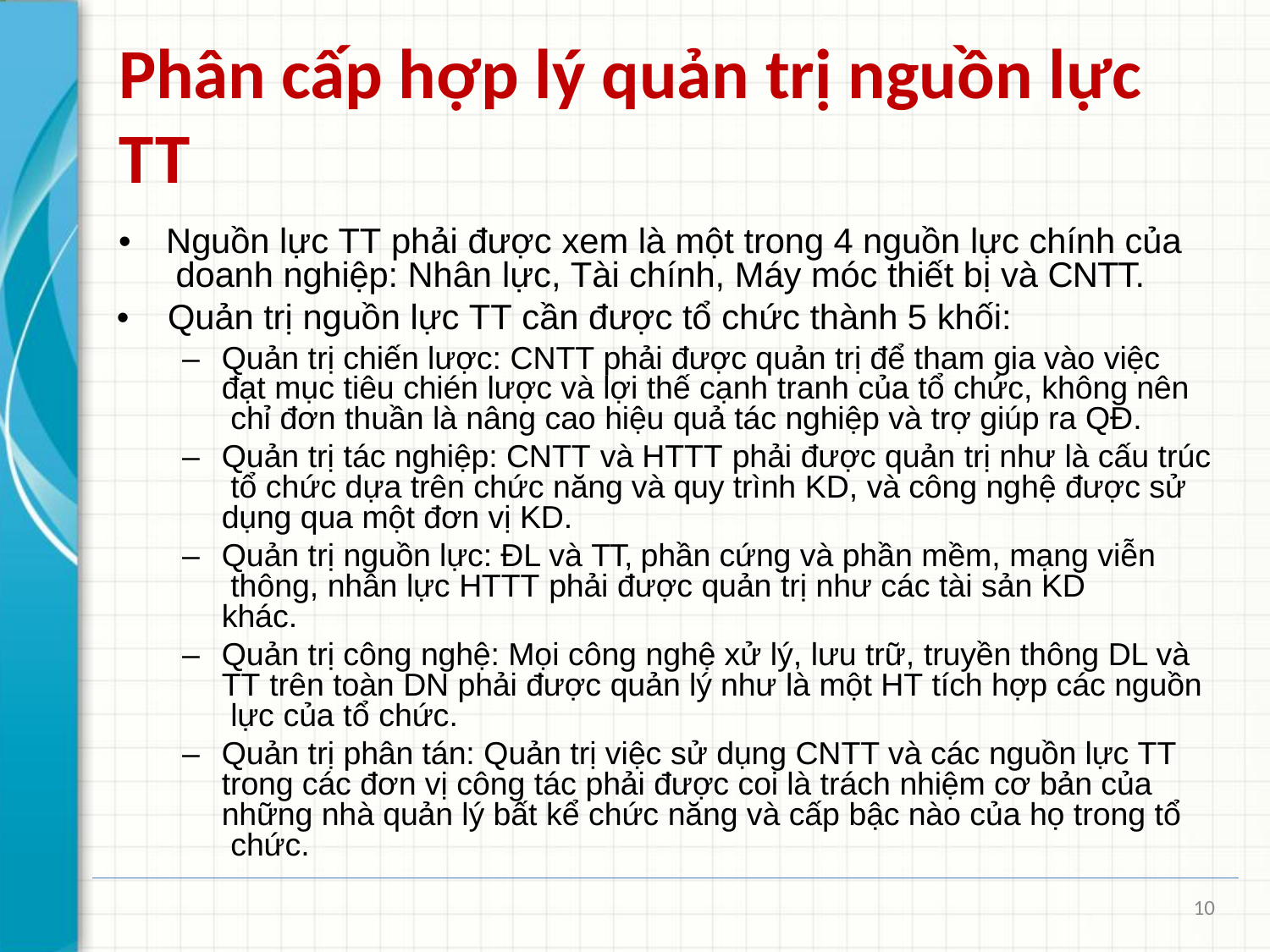

# Phân cấp hợp lý quản trị nguồn lực  TT
•	Nguồn lực TT phải được xem là một trong 4 nguồn lực chính của  doanh nghiệp: Nhân lực, Tài chính, Máy móc thiết bị và CNTT.
•	Quản trị nguồn lực TT cần được tổ chức thành 5 khối:
–	Quản trị chiến lược: CNTT phải được quản trị để tham gia vào việc  đạt mục tiêu chién lược và lợi thế cạnh tranh của tổ chức, không nên  chỉ đơn thuần là nâng cao hiệu quả tác nghiệp và trợ giúp ra QĐ.
–	Quản trị tác nghiệp: CNTT và HTTT phải được quản trị như là cấu trúc  tổ chức dựa trên chức năng và quy trình KD, và công nghệ được sử  dụng qua một đơn vị KD.
–	Quản trị nguồn lực: ĐL và TT, phần cứng và phần mềm, mạng viễn  thông, nhân lực HTTT phải được quản trị như các tài sản KD khác.
–	Quản trị công nghệ: Mọi công nghệ xử lý, lưu trữ, truyền thông DL và  TT trên toàn DN phải được quản lý như là một HT tích hợp các nguồn  lực của tổ chức.
–	Quản trị phân tán: Quản trị việc sử dụng CNTT và các nguồn lực TT  trong các đơn vị công tác phải được coi là trách nhiệm cơ bản của  những nhà quản lý bất kể chức năng và cấp bậc nào của họ trong tổ  chức.

10